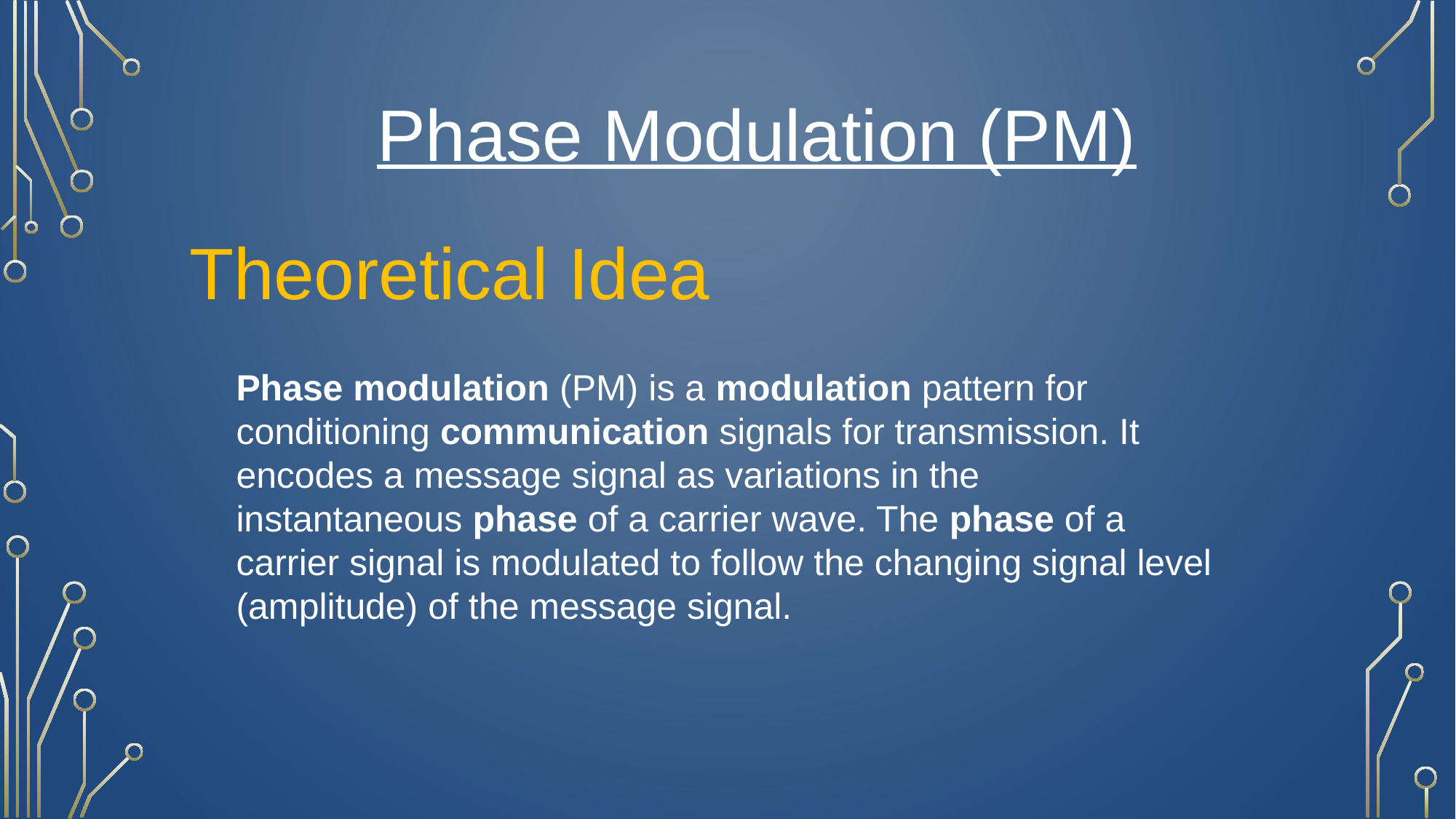

Phase Modulation (PM)
Theoretical Idea
Phase modulation (PM) is a modulation pattern for conditioning communication signals for transmission. It encodes a message signal as variations in the instantaneous phase of a carrier wave. The phase of a carrier signal is modulated to follow the changing signal level (amplitude) of the message signal.